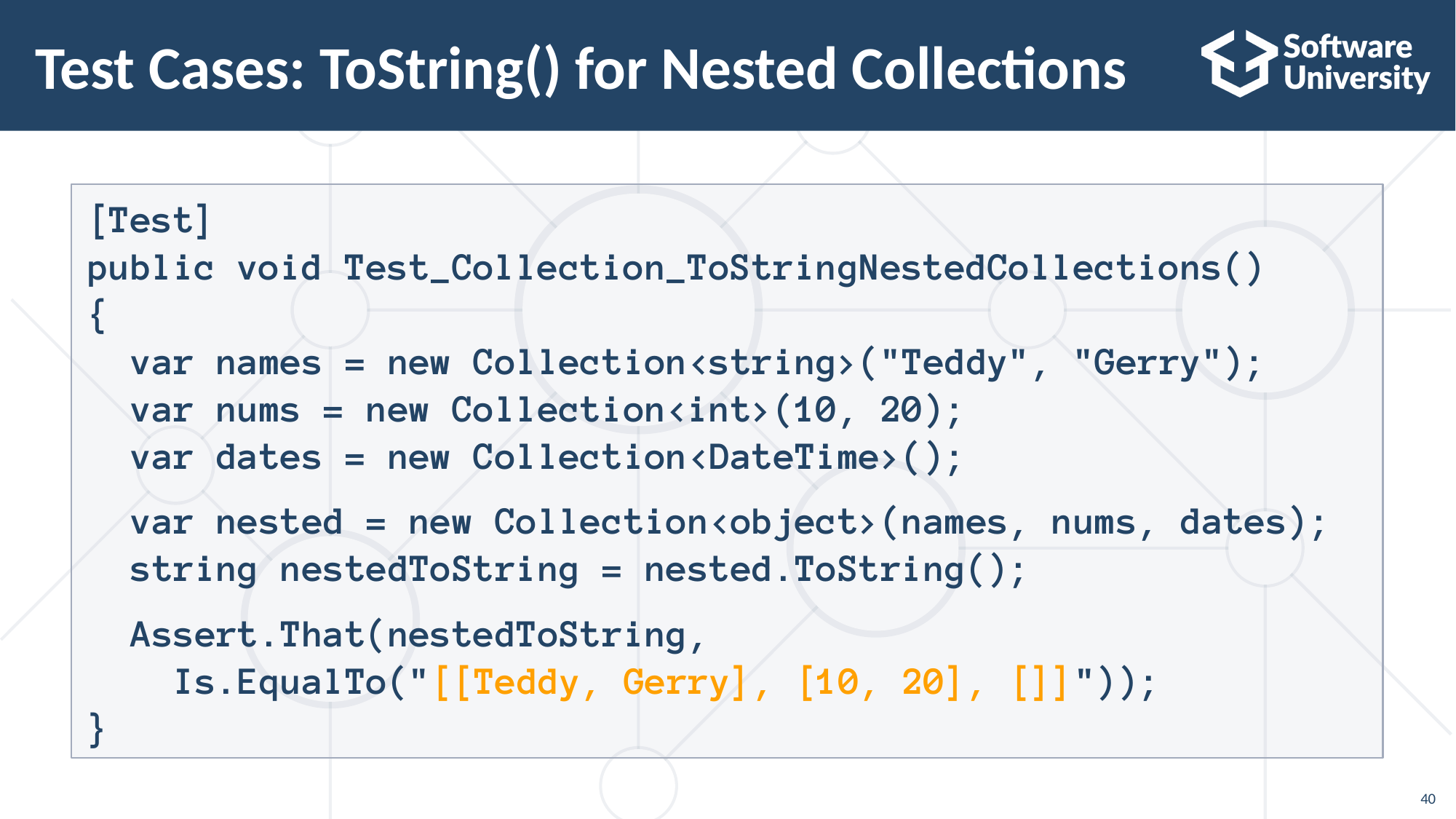

# Test Cases: ToString() for Nested Collections
[Test]
public void Test_Collection_ToStringNestedCollections()
{
  var names = new Collection<string>("Teddy", "Gerry");
  var nums = new Collection<int>(10, 20);
  var dates = new Collection<DateTime>();
  var nested = new Collection<object>(names, nums, dates);
  string nestedToString = nested.ToString();
  Assert.That(nestedToString,
    Is.EqualTo("[[Teddy, Gerry], [10, 20], []]"));
}
40